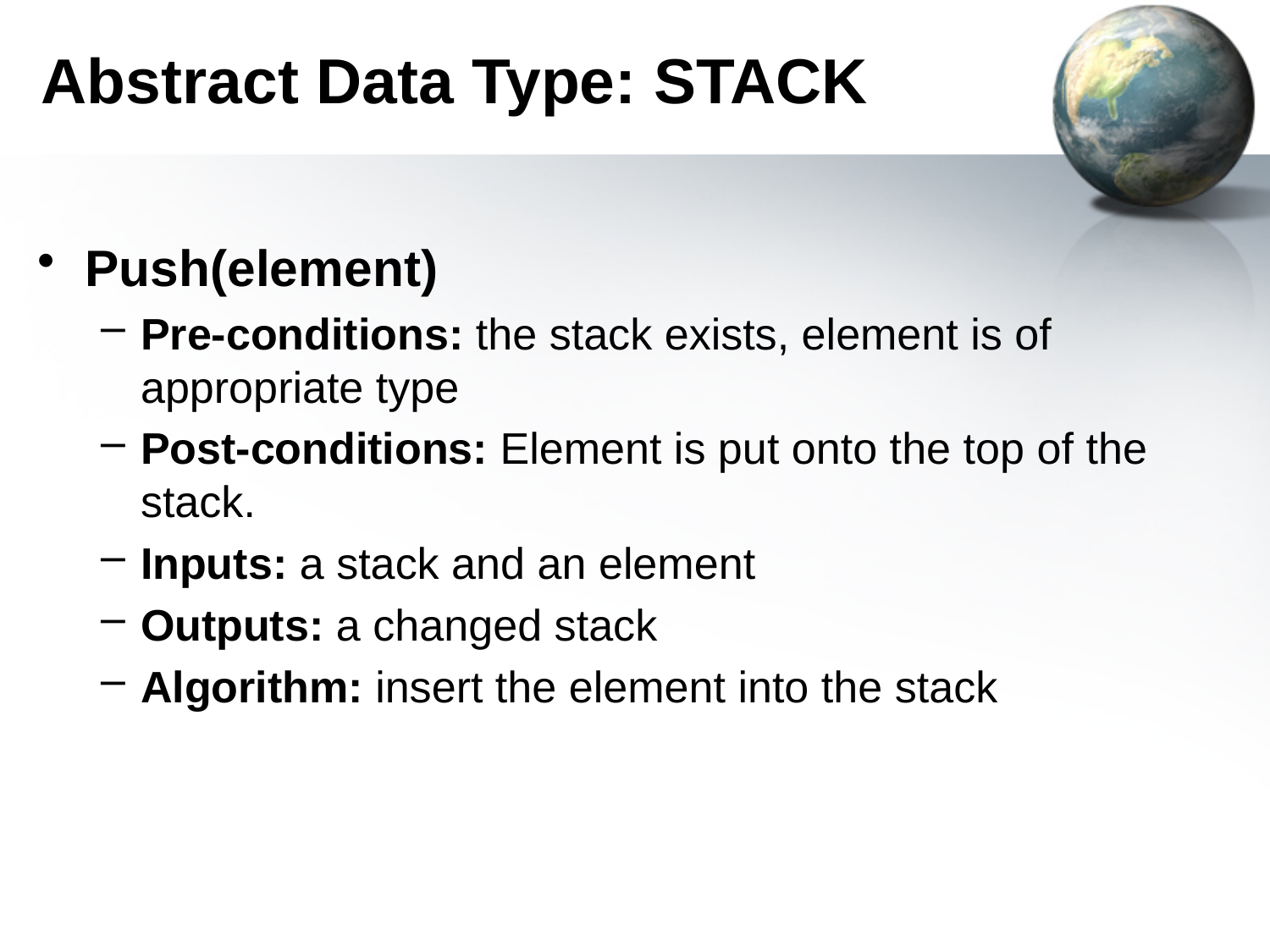

# Abstract Data Type: STACK
Push(element)
Pre-conditions: the stack exists, element is of appropriate type
Post-conditions: Element is put onto the top of the stack.
Inputs: a stack and an element
Outputs: a changed stack
Algorithm: insert the element into the stack